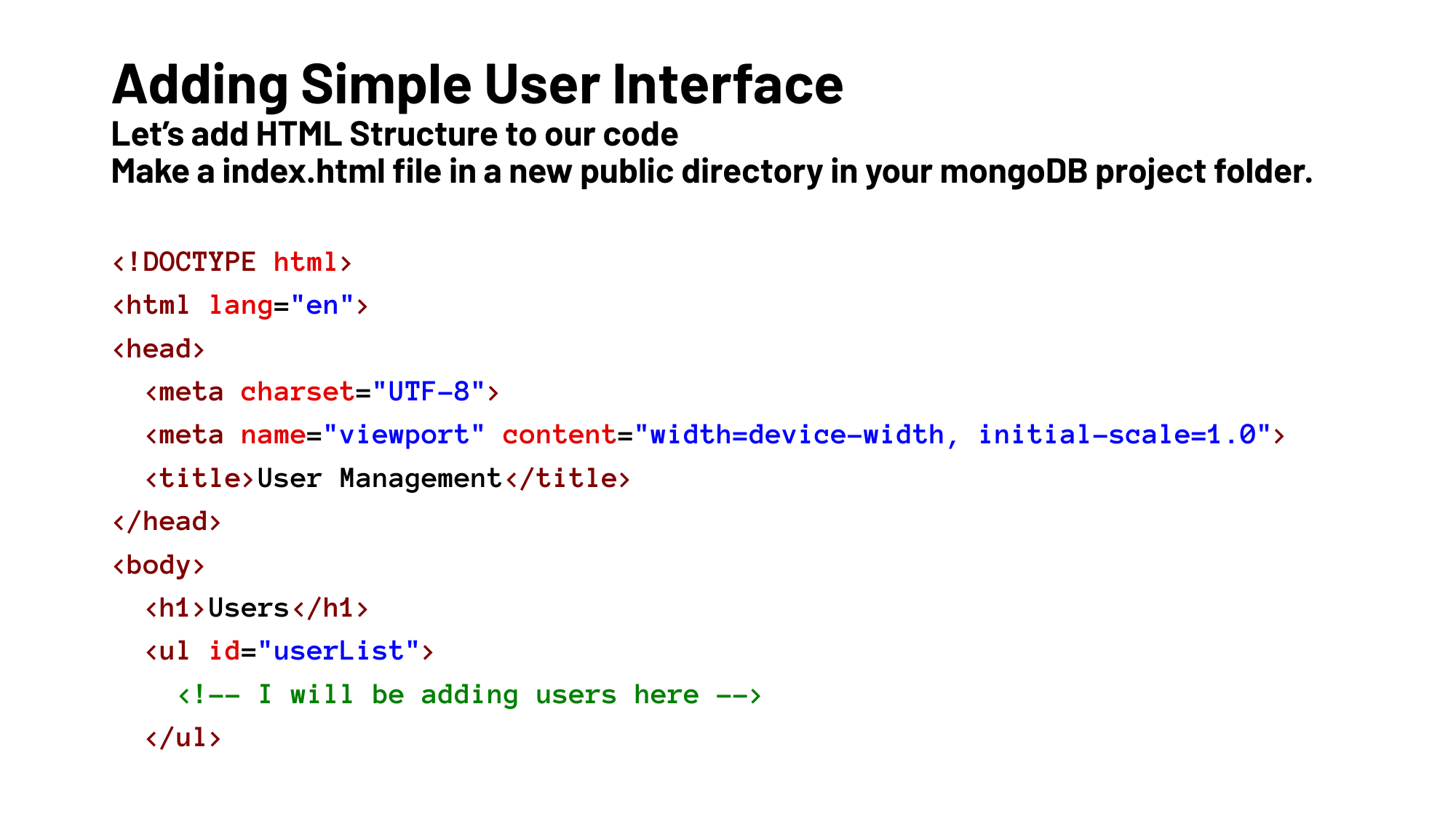

# Adding Simple User Interface Let’s add HTML Structure to our code Make a index.html file in a new public directory in your mongoDB project folder.
<!DOCTYPE html>
<html lang="en">
<head>
  <meta charset="UTF-8">
  <meta name="viewport" content="width=device-width, initial-scale=1.0">
  <title>User Management</title>
</head>
<body>
  <h1>Users</h1>
  <ul id="userList">
    <!-- I will be adding users here -->
  </ul>